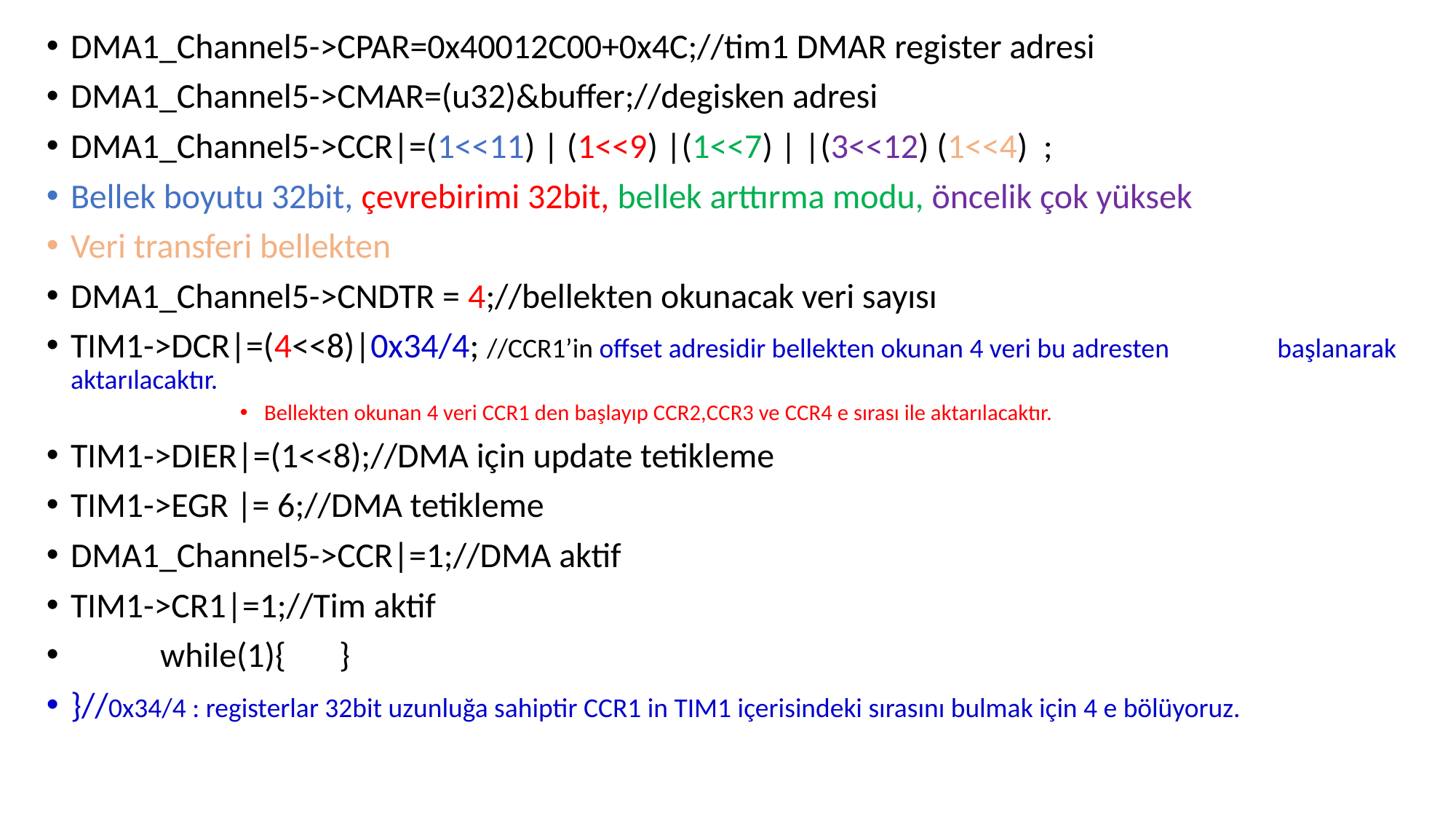

DMA1_Channel5->CPAR=0x40012C00+0x4C;//tim1 DMAR register adresi
DMA1_Channel5->CMAR=(u32)&buffer;//degisken adresi
DMA1_Channel5->CCR|=(1<<11) | (1<<9) |(1<<7) | |(3<<12) (1<<4)  ;
Bellek boyutu 32bit, çevrebirimi 32bit, bellek arttırma modu, öncelik çok yüksek
Veri transferi bellekten
DMA1_Channel5->CNDTR = 4;//bellekten okunacak veri sayısı
TIM1->DCR|=(4<<8)|0x34/4; //CCR1’in offset adresidir bellekten okunan 4 veri bu adresten 						       başlanarak aktarılacaktır.
Bellekten okunan 4 veri CCR1 den başlayıp CCR2,CCR3 ve CCR4 e sırası ile aktarılacaktır.
TIM1->DIER|=(1<<8);//DMA için update tetikleme
TIM1->EGR |= 6;//DMA tetikleme
DMA1_Channel5->CCR|=1;//DMA aktif
TIM1->CR1|=1;//Tim aktif
	while(1){	}
}//0x34/4 : registerlar 32bit uzunluğa sahiptir CCR1 in TIM1 içerisindeki sırasını bulmak için 4 e bölüyoruz.